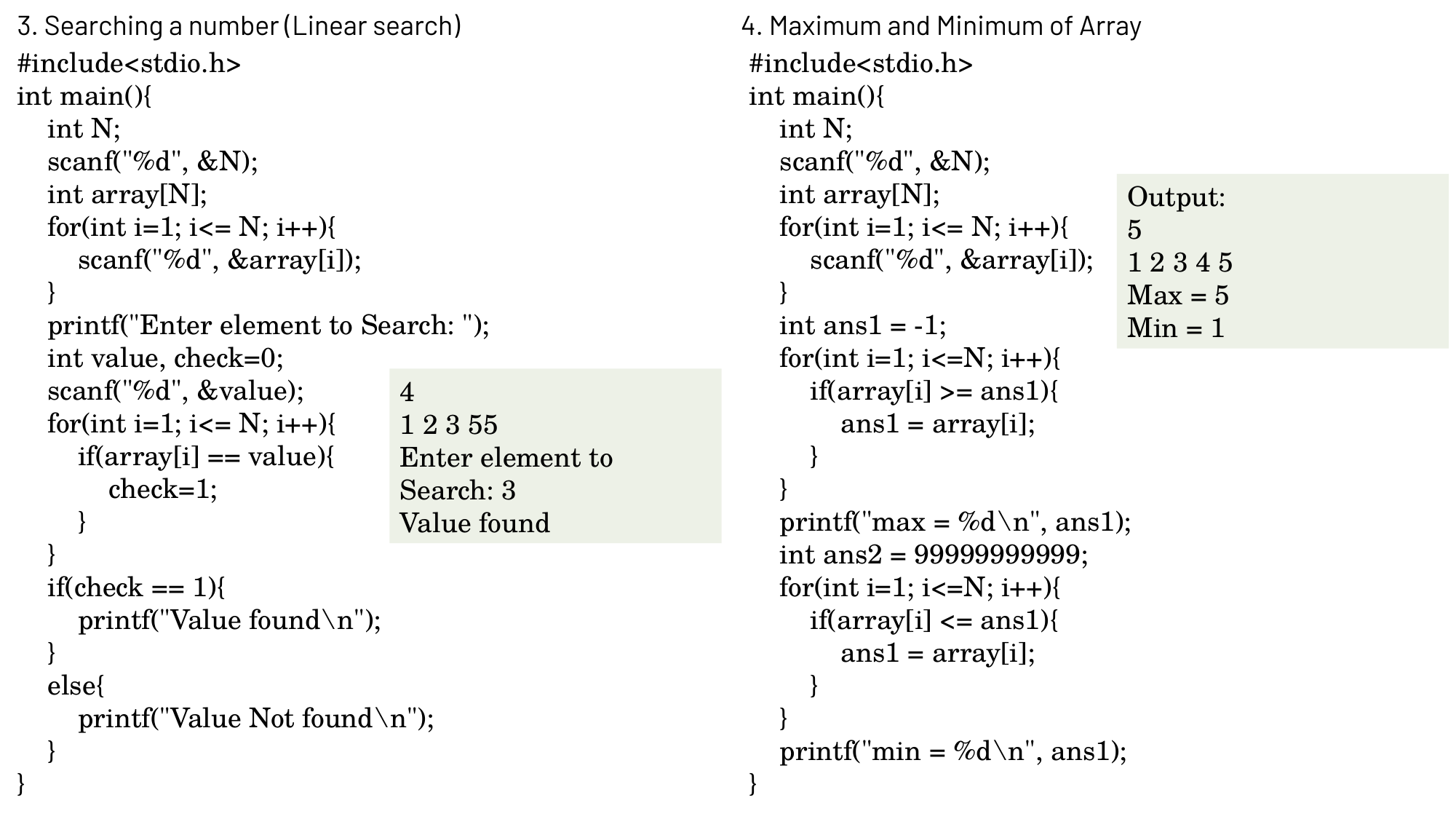

3. Searching a number (Linear search)
4. Maximum and Minimum of Array
#include<stdio.h>
int main(){
    int N;
    scanf("%d", &N);
    int array[N];
    for(int i=1; i<= N; i++){
        scanf("%d", &array[i]);
    }
    printf("Enter element to Search: ");
    int value, check=0;
    scanf("%d", &value);
    for(int i=1; i<= N; i++){
        if(array[i] == value){
            check=1;
        }
    }
    if(check == 1){
        printf("Value found\n");
    }
    else{
        printf("Value Not found\n");
    }
}
#include<stdio.h>
int main(){
    int N;
    scanf("%d", &N);
    int array[N];
    for(int i=1; i<= N; i++){
        scanf("%d", &array[i]);
    }
    int ans1 = -1;
    for(int i=1; i<=N; i++){
        if(array[i] >= ans1){
            ans1 = array[i];
        }
    }
    printf("max = %d\n", ans1);
    int ans2 = 99999999999;
    for(int i=1; i<=N; i++){
        if(array[i] <= ans1){
            ans1 = array[i];
        }
    }
    printf("min = %d\n", ans1);
}
Output:
5
1 2 3 4 5
Max = 5
Min = 1
4
1 2 3 55
Enter element to Search: 3
Value found